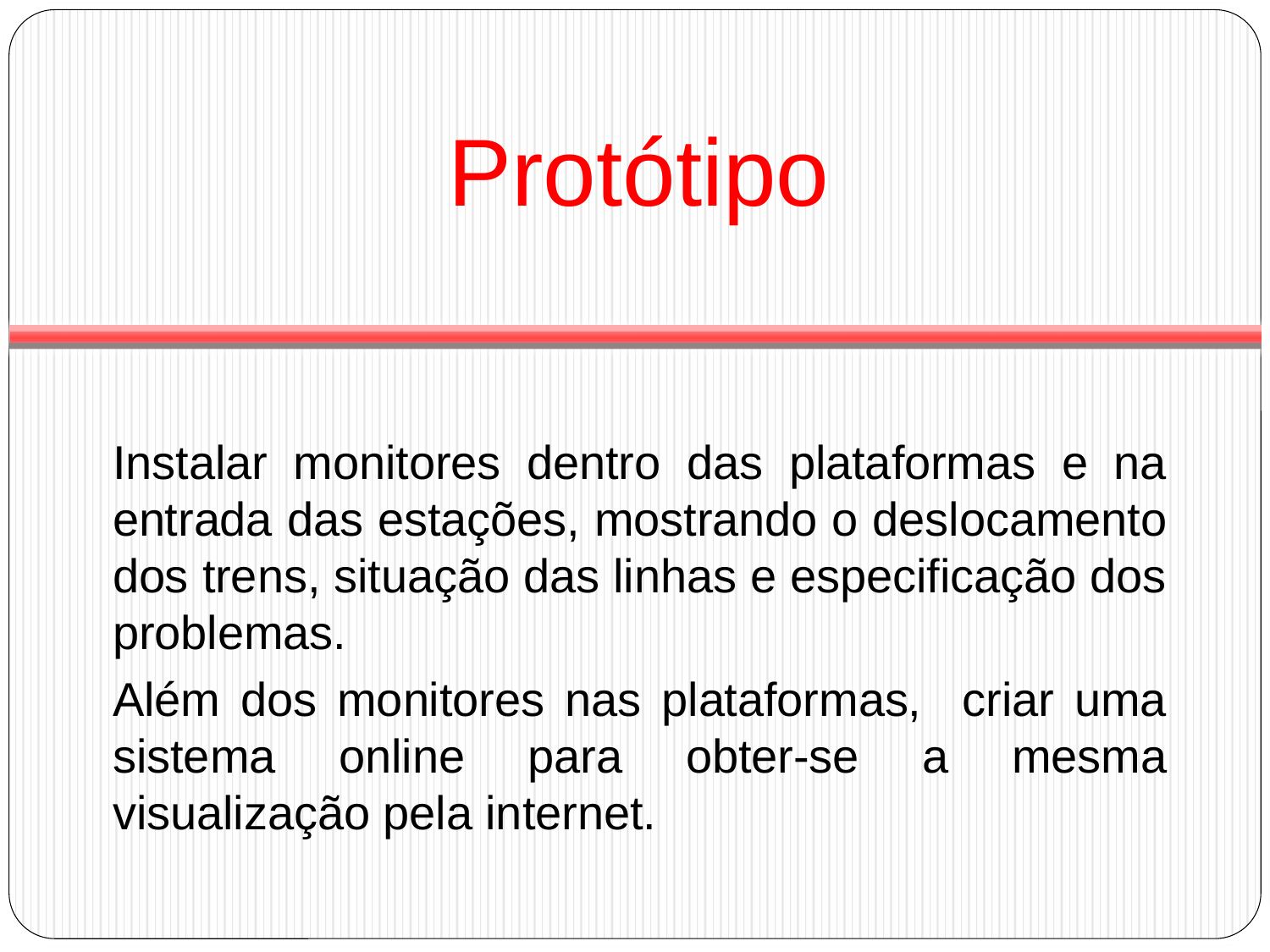

# Protótipo
Instalar monitores dentro das plataformas e na entrada das estações, mostrando o deslocamento dos trens, situação das linhas e especificação dos problemas.
Além dos monitores nas plataformas,  criar uma sistema online para obter-se a mesma visualização pela internet.